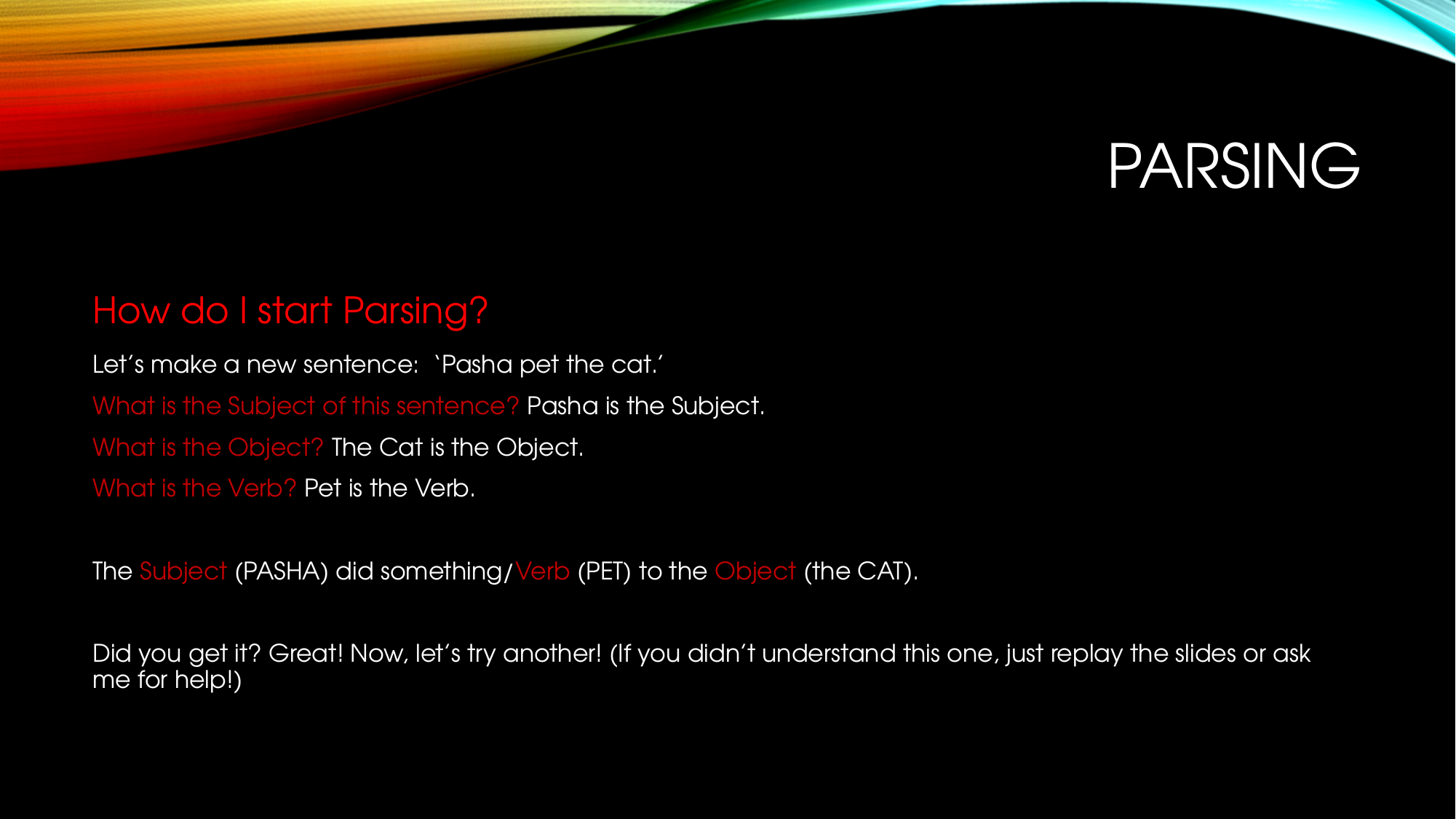

# Parsing
How do I start Parsing?
Let’s make a new sentence:  ‘Pasha pet the cat.’
What is the Subject of this sentence? Pasha is the Subject.
What is the Object? The Cat is the Object.
What is the Verb? Pet is the Verb.

The Subject (PASHA) did something/Verb (PET) to the Object (the CAT).

Did you get it? Great! Now, let’s try another! (If you didn’t understand this one, just replay the slides or ask me for help!)